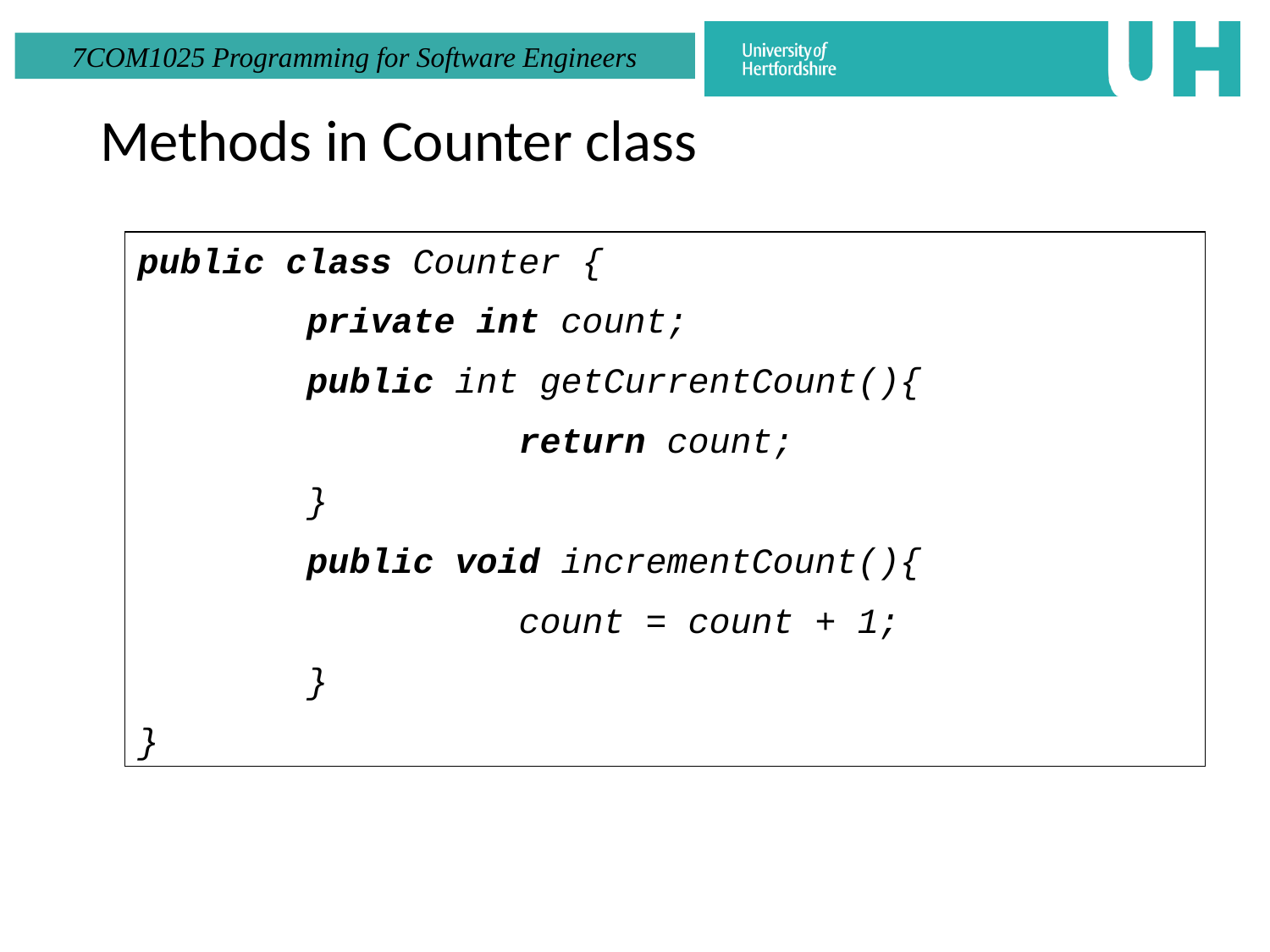

# Methods in Counter class
public class Counter {
        private int count;
        public int getCurrentCount(){
			return count;
        }
        public void incrementCount(){
			count = count + 1;
        }
}